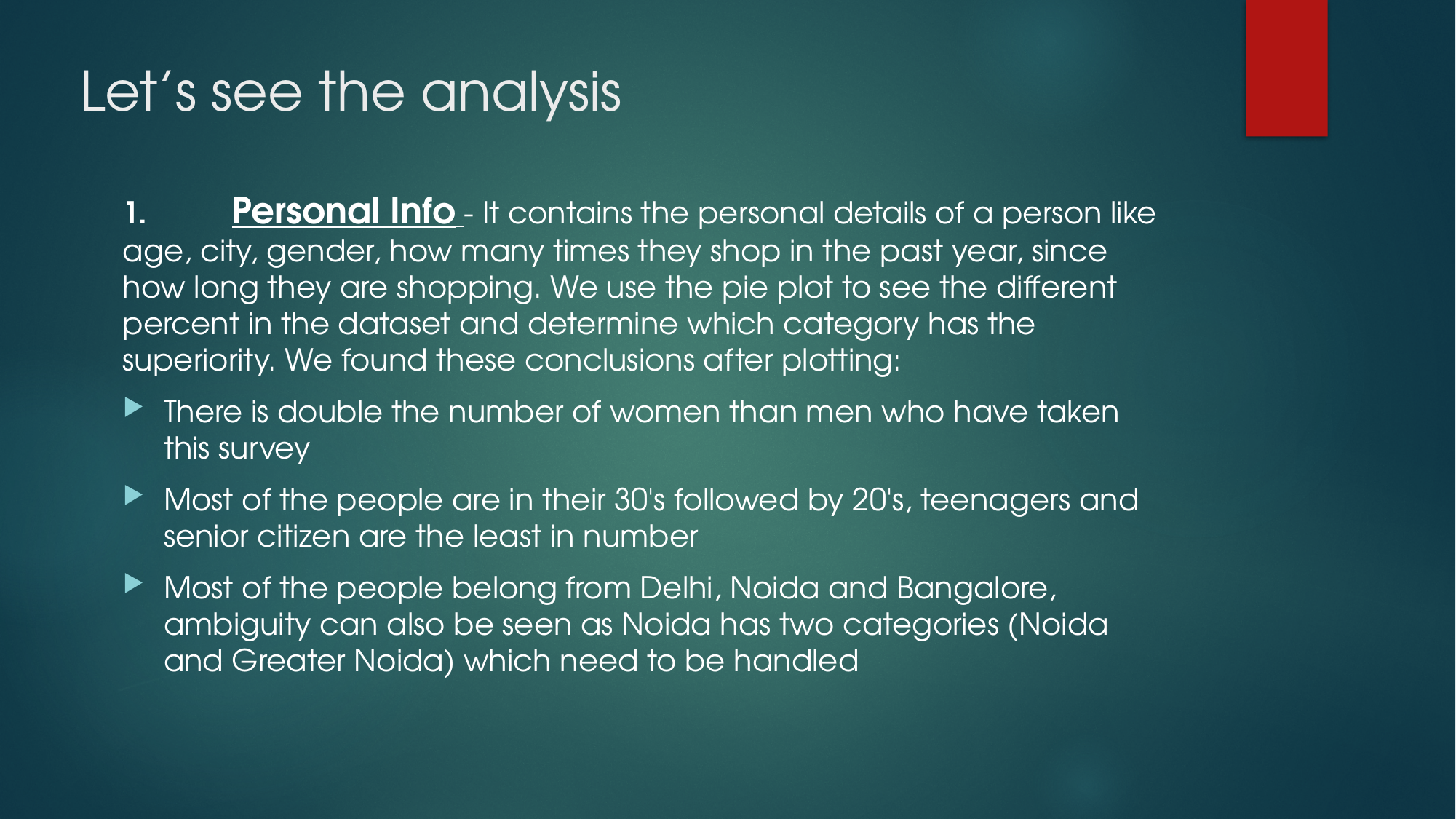

# Let’s see the analysis
1.	Personal Info - It contains the personal details of a person like age, city, gender, how many times they shop in the past year, since how long they are shopping. We use the pie plot to see the different percent in the dataset and determine which category has the superiority. We found these conclusions after plotting:
There is double the number of women than men who have taken this survey
Most of the people are in their 30's followed by 20's, teenagers and senior citizen are the least in number
Most of the people belong from Delhi, Noida and Bangalore, ambiguity can also be seen as Noida has two categories (Noida and Greater Noida) which need to be handled